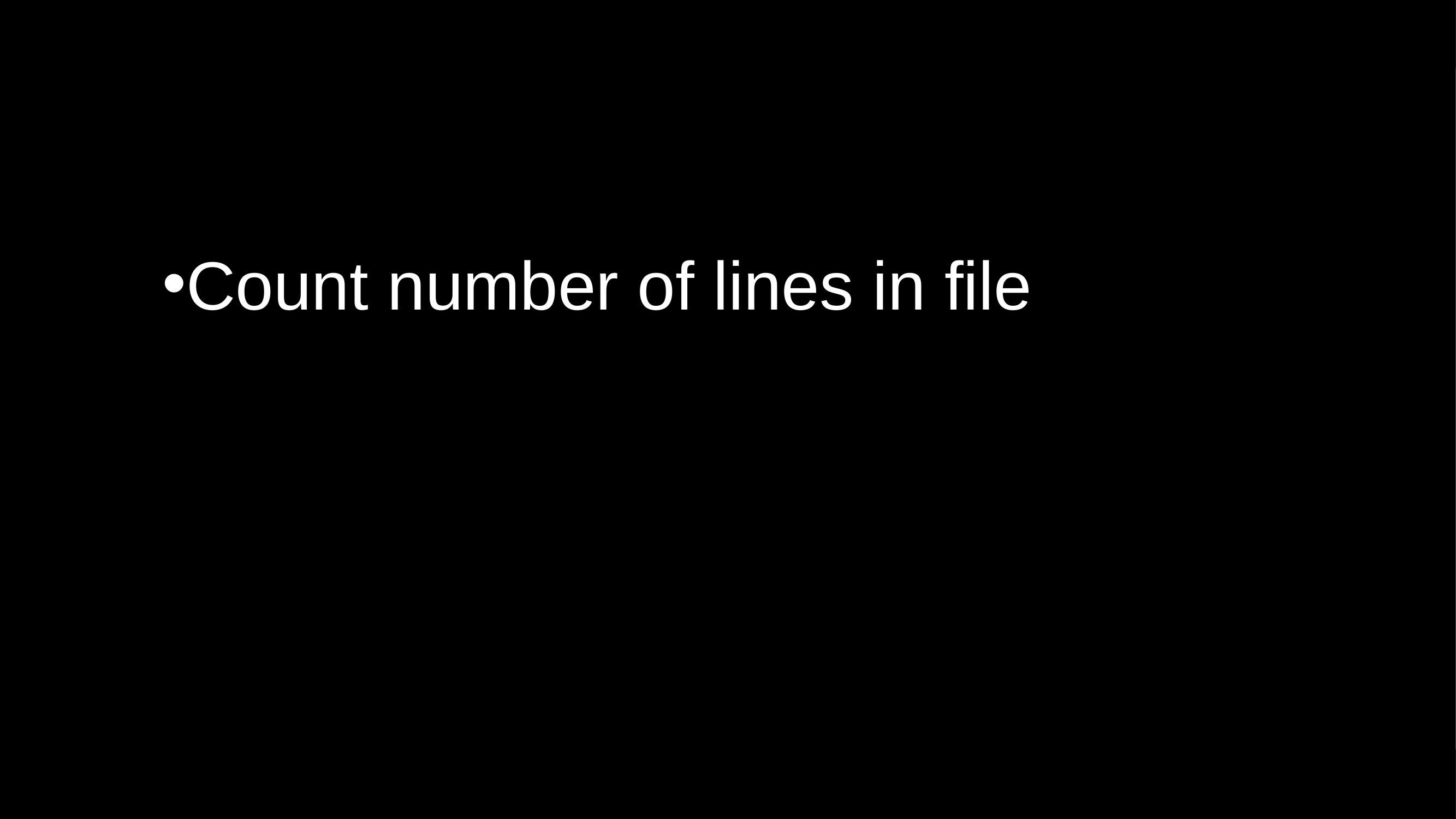

#
Count number of lines in file